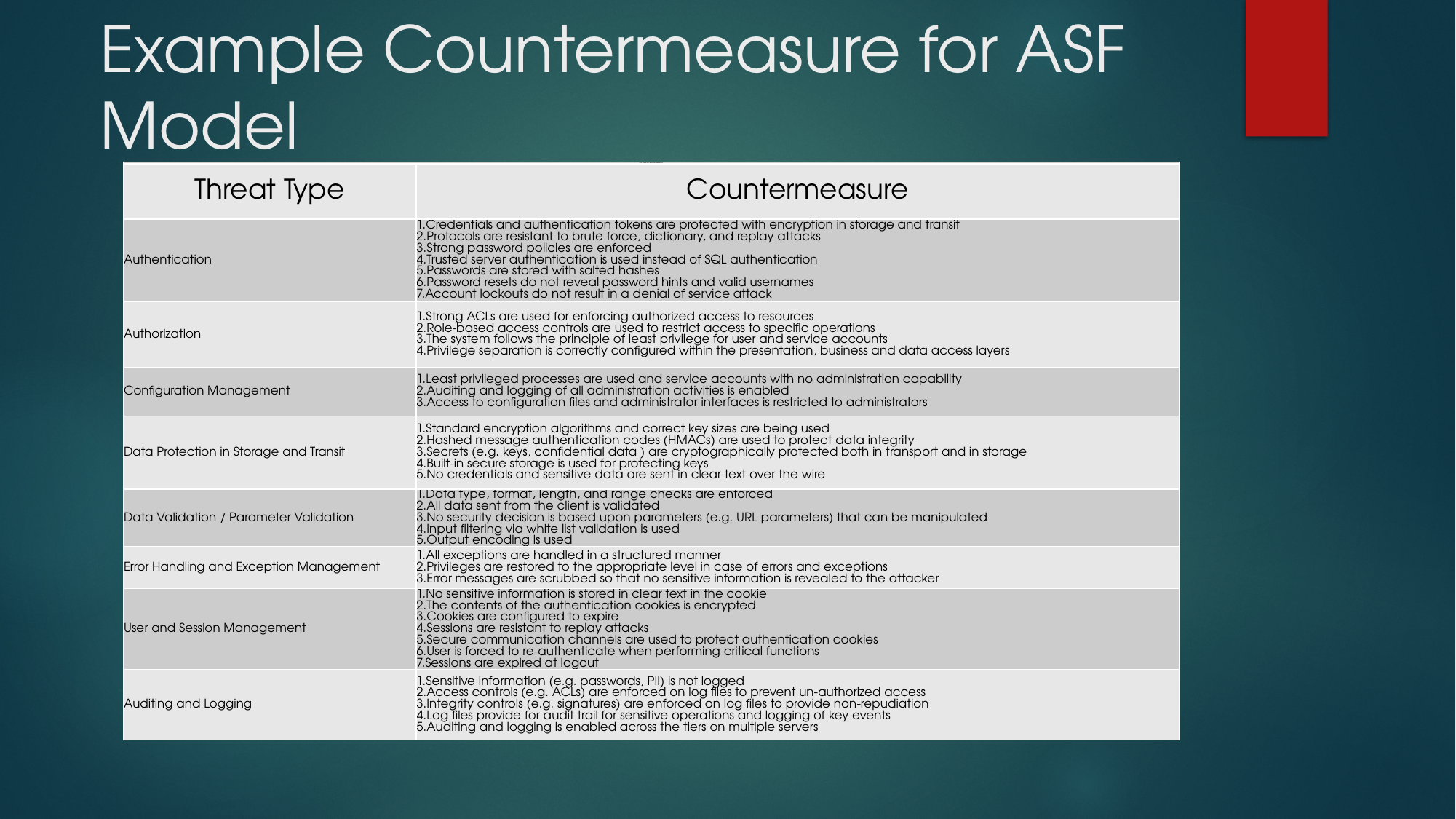

# Example Countermeasure for ASF Model
| ASF Threat & Countermeasures List |  |
| --- | --- |
| Threat Type | Countermeasure |
| Authentication | Credentials and authentication tokens are protected with encryption in storage and transit Protocols are resistant to brute force, dictionary, and replay attacks Strong password policies are enforced Trusted server authentication is used instead of SQL authentication Passwords are stored with salted hashes Password resets do not reveal password hints and valid usernames Account lockouts do not result in a denial of service attack |
| Authorization | Strong ACLs are used for enforcing authorized access to resources Role-based access controls are used to restrict access to specific operations The system follows the principle of least privilege for user and service accounts Privilege separation is correctly configured within the presentation, business and data access layers |
| Configuration Management | Least privileged processes are used and service accounts with no administration capability Auditing and logging of all administration activities is enabled Access to configuration files and administrator interfaces is restricted to administrators |
| Data Protection in Storage and Transit | Standard encryption algorithms and correct key sizes are being used Hashed message authentication codes (HMACs) are used to protect data integrity Secrets (e.g. keys, confidential data ) are cryptographically protected both in transport and in storage Built-in secure storage is used for protecting keys No credentials and sensitive data are sent in clear text over the wire |
| Data Validation / Parameter Validation | Data type, format, length, and range checks are enforced All data sent from the client is validated No security decision is based upon parameters (e.g. URL parameters) that can be manipulated Input filtering via white list validation is used Output encoding is used |
| Error Handling and Exception Management | All exceptions are handled in a structured manner Privileges are restored to the appropriate level in case of errors and exceptions Error messages are scrubbed so that no sensitive information is revealed to the attacker |
| User and Session Management | No sensitive information is stored in clear text in the cookie The contents of the authentication cookies is encrypted Cookies are configured to expire Sessions are resistant to replay attacks Secure communication channels are used to protect authentication cookies User is forced to re-authenticate when performing critical functions Sessions are expired at logout |
| Auditing and Logging | Sensitive information (e.g. passwords, PII) is not logged Access controls (e.g. ACLs) are enforced on log files to prevent un-authorized access Integrity controls (e.g. signatures) are enforced on log files to provide non-repudiation Log files provide for audit trail for sensitive operations and logging of key events Auditing and logging is enabled across the tiers on multiple servers |